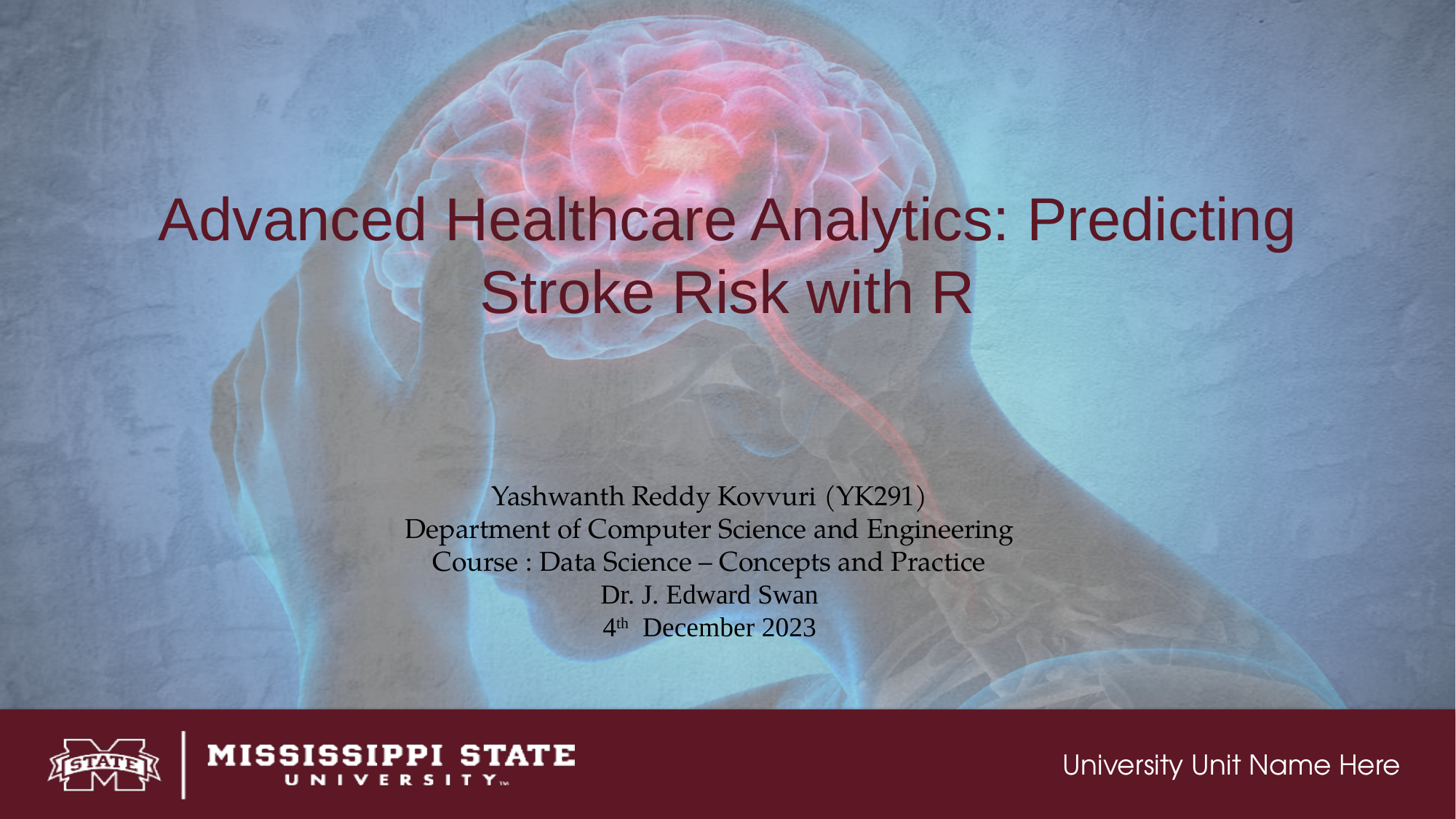

Advanced Healthcare Analytics: Predicting Stroke Risk with R

Yashwanth Reddy Kovvuri (YK291)
Department of Computer Science and Engineering
Course : Data Science – Concepts and Practice
Dr. J. Edward Swan
4th  December 2023